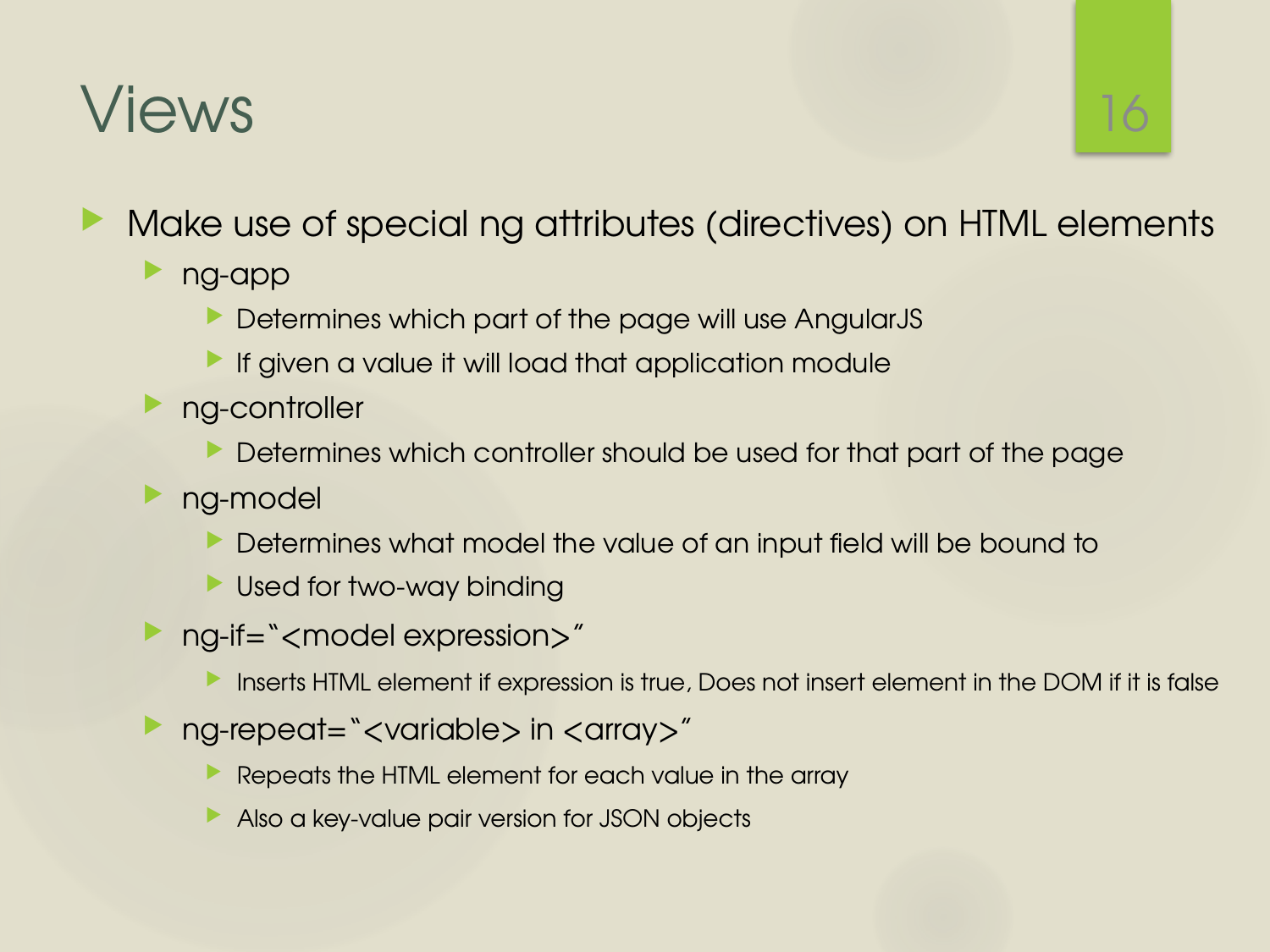

16
# Views
Make use of special ng attributes (directives) on HTML elements
ng-app
Determines which part of the page will use AngularJS
If given a value it will load that application module
ng-controller
Determines which controller should be used for that part of the page
ng-model
Determines what model the value of an input field will be bound to
Used for two-way binding
ng-if=“<model expression>”
Inserts HTML element if expression is true, Does not insert element in the DOM if it is false
ng-repeat=“<variable> in <array>”
Repeats the HTML element for each value in the array
Also a key-value pair version for JSON objects